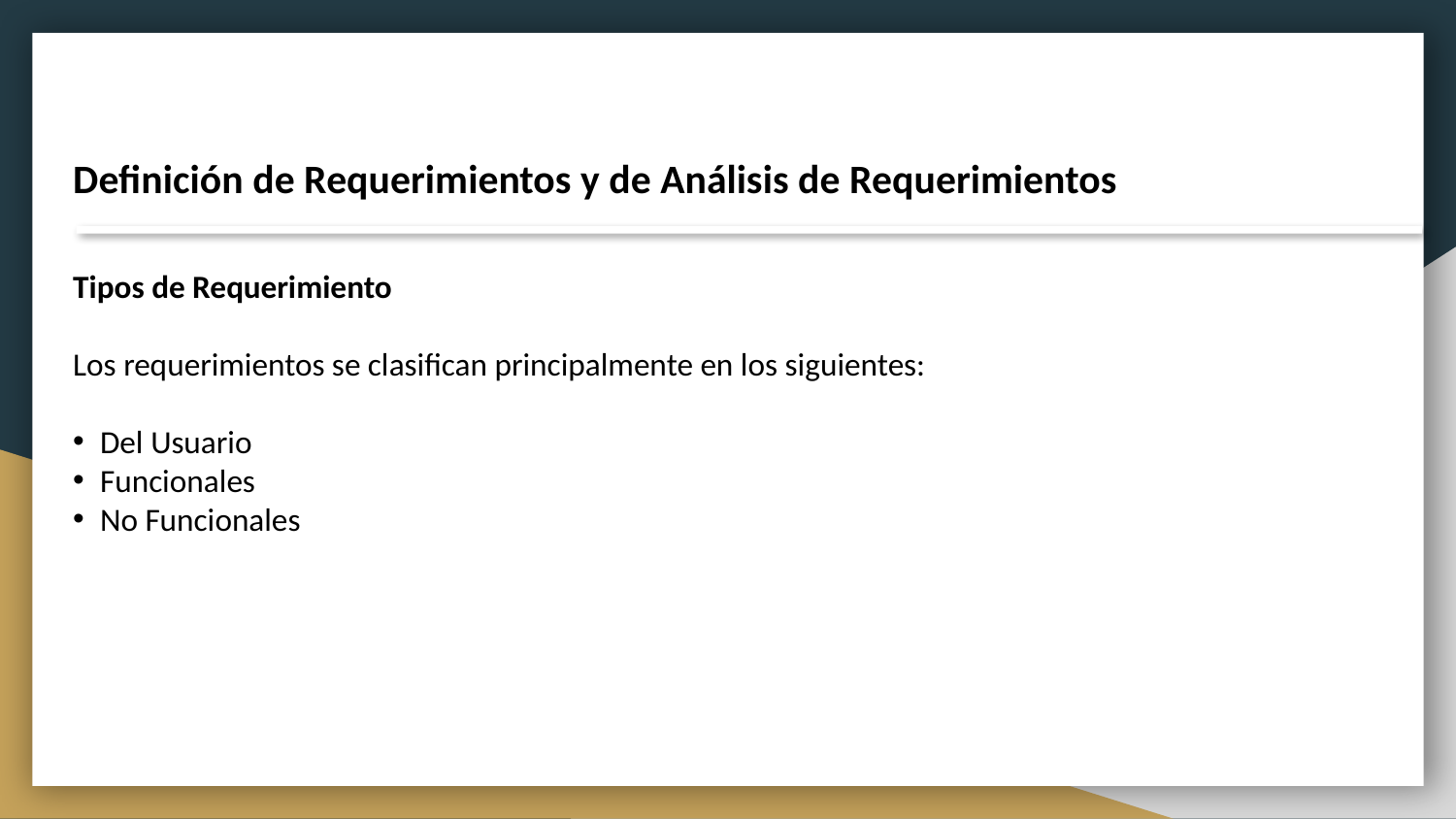

Definición de Requerimientos y de Análisis de Requerimientos

Tipos de Requerimiento
Los requerimientos se clasifican principalmente en los siguientes:

Del Usuario
Funcionales
No Funcionales